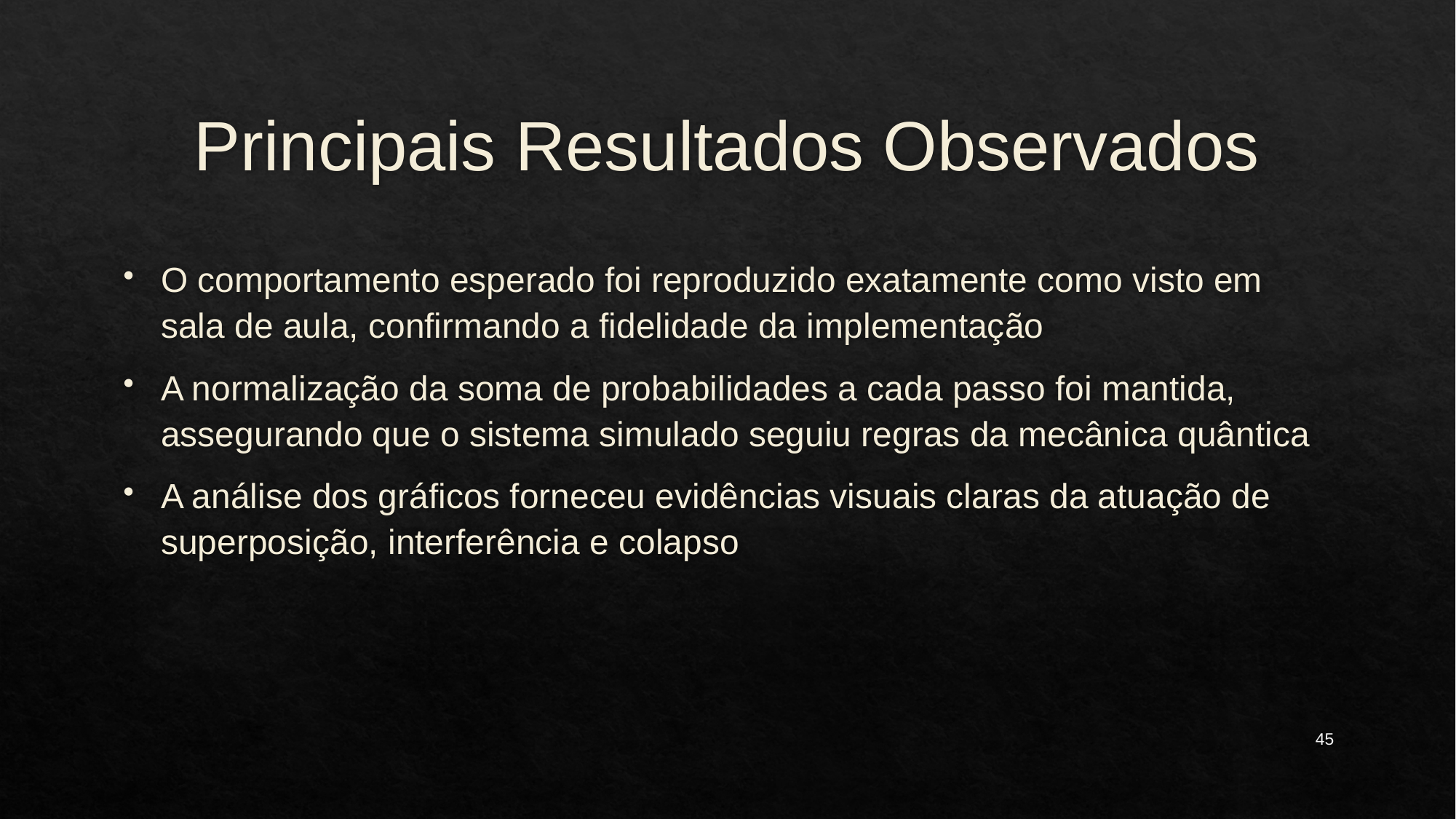

# Principais Resultados Observados
O comportamento esperado foi reproduzido exatamente como visto em sala de aula, confirmando a fidelidade da implementação
A normalização da soma de probabilidades a cada passo foi mantida, assegurando que o sistema simulado seguiu regras da mecânica quântica
A análise dos gráficos forneceu evidências visuais claras da atuação de superposição, interferência e colapso
45